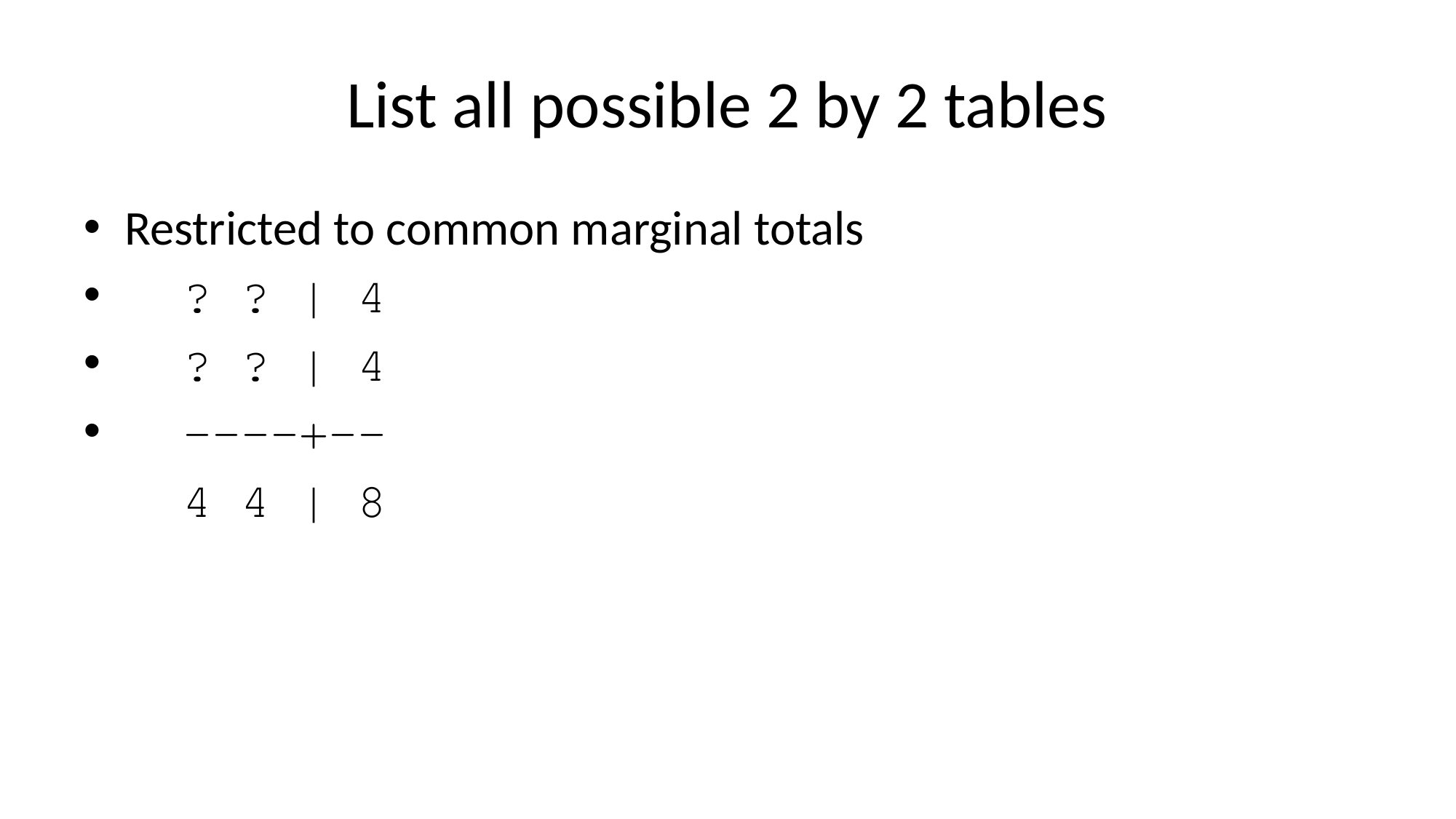

# List all possible 2 by 2 tables
Restricted to common marginal totals
  ? ? | 4
  ? ? | 4
  ----+--
  4 4 | 8